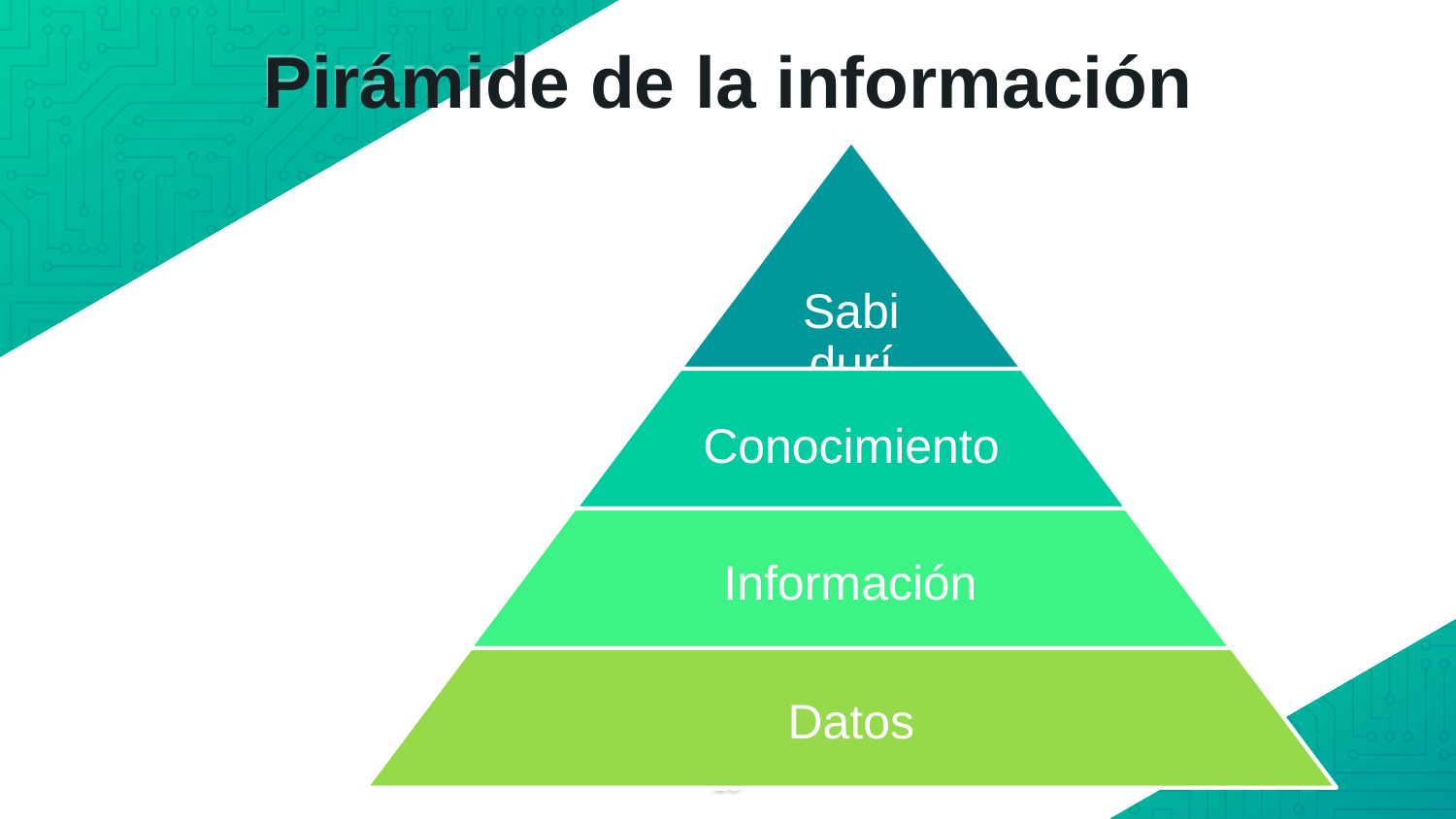

# Pirámide de la información

Sabiduría
Conocimiento
Información
Datos
18